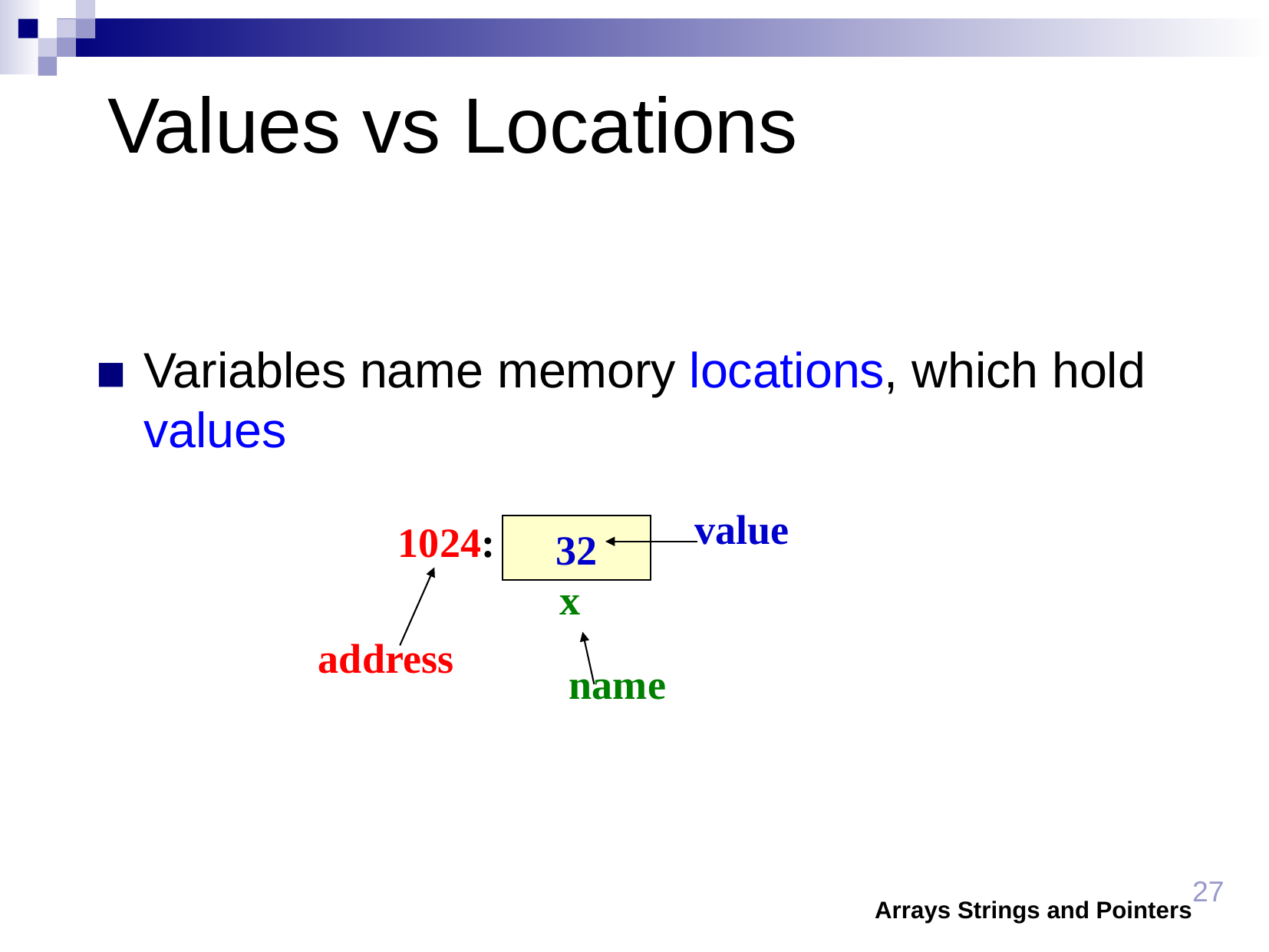

Values vs Locations
Variables name memory locations, which hold values
value
1024:
32
x
address
name
Arrays Strings and Pointers
27